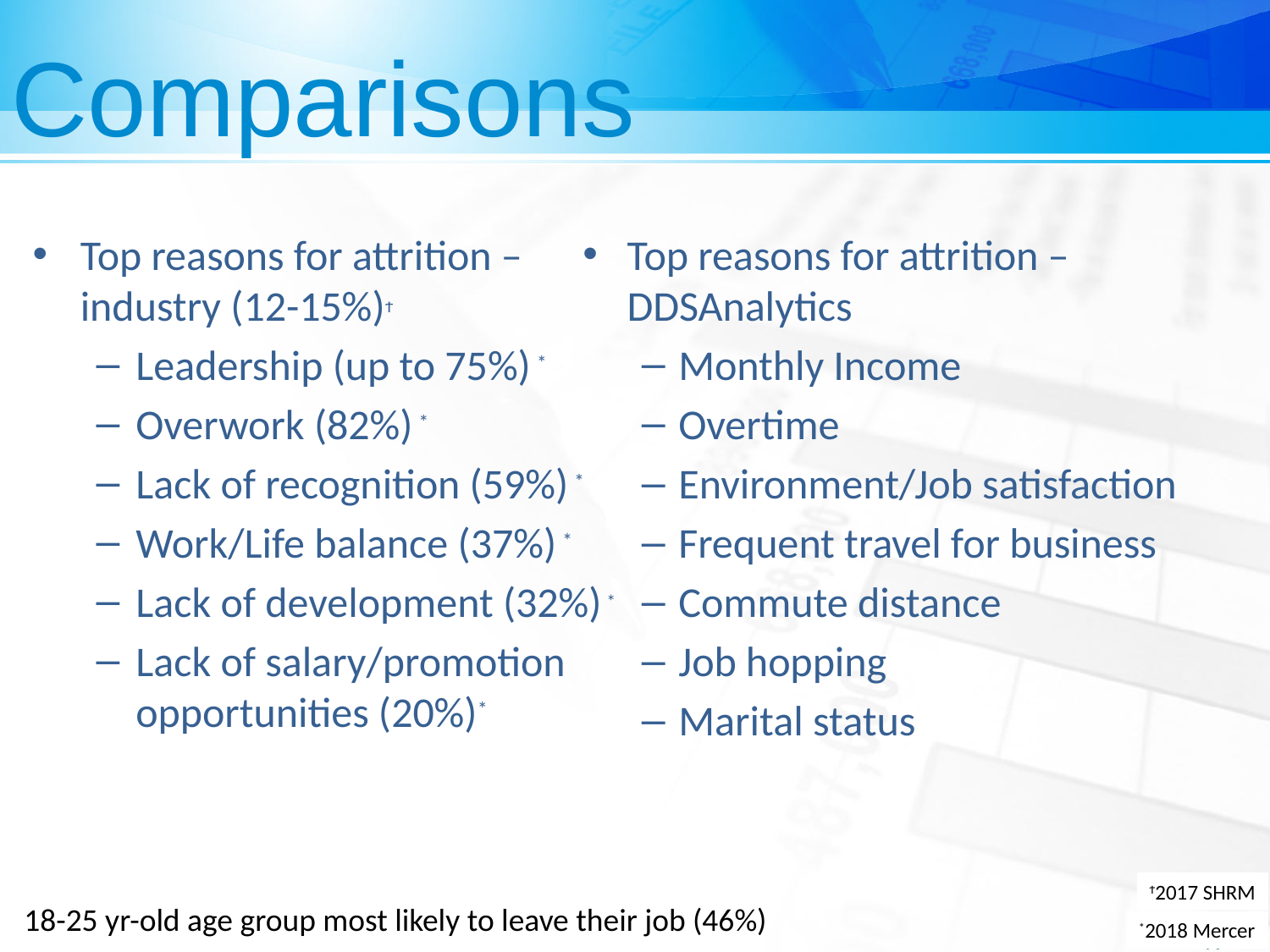

# Comparisons
Top reasons for attrition – industry (12-15%)Ϯ
Leadership (up to 75%) *
Overwork (82%) *
Lack of recognition (59%) *
Work/Life balance (37%) *
Lack of development (32%) *
Lack of salary/promotion opportunities (20%)*
Top reasons for attrition – DDSAnalytics
Monthly Income
Overtime
Environment/Job satisfaction
Frequent travel for business
Commute distance
Job hopping
Marital status
Ϯ2017 SHRM
18-25 yr-old age group most likely to leave their job (46%)
*2018 Mercer